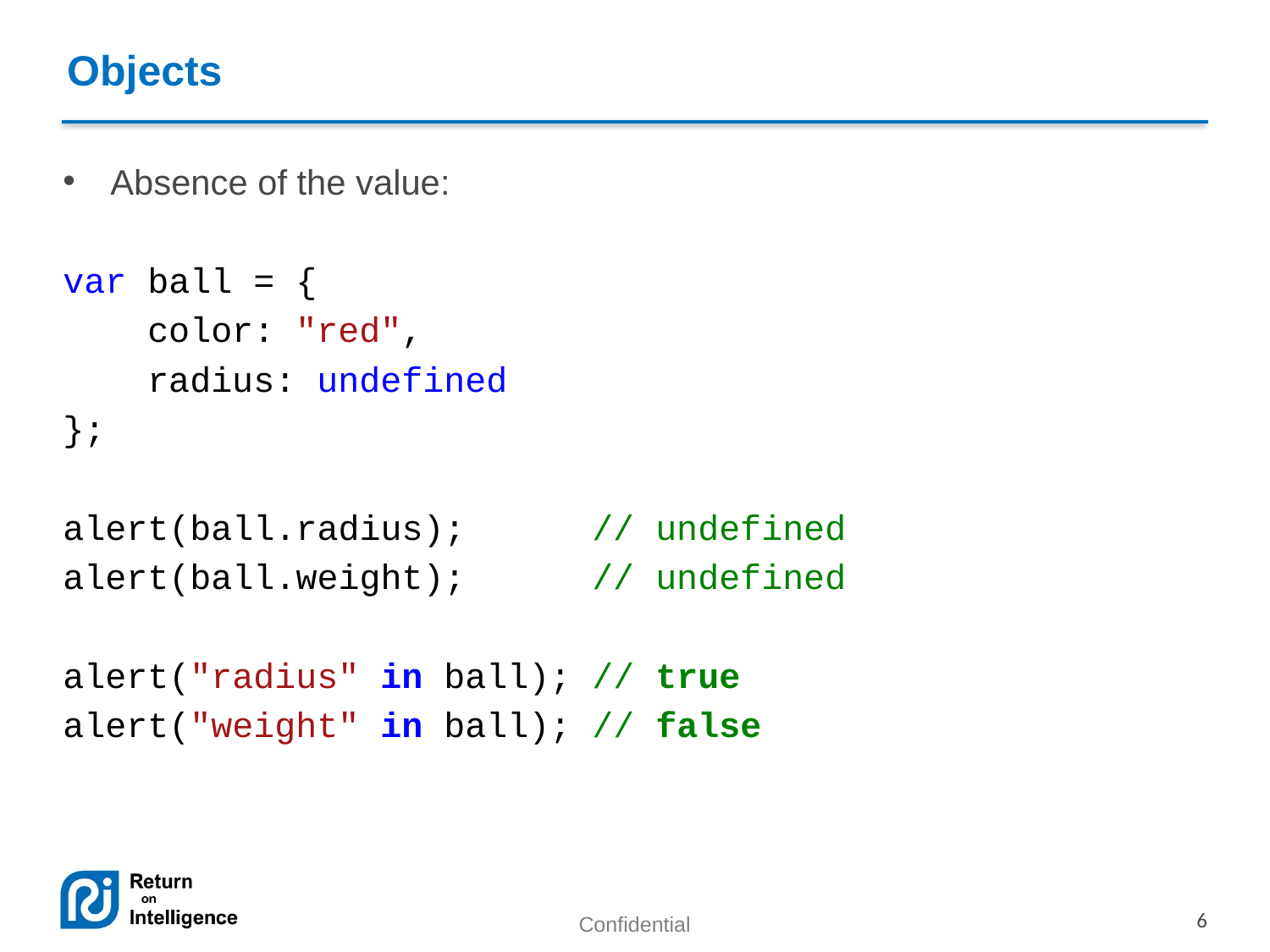

Objects
Absence of the value:

var ball = {
    color: "red",
    radius: undefined
};

alert(ball.radius);      // undefined
alert(ball.weight);      // undefined

alert("radius" in ball); // true
alert("weight" in ball); // false